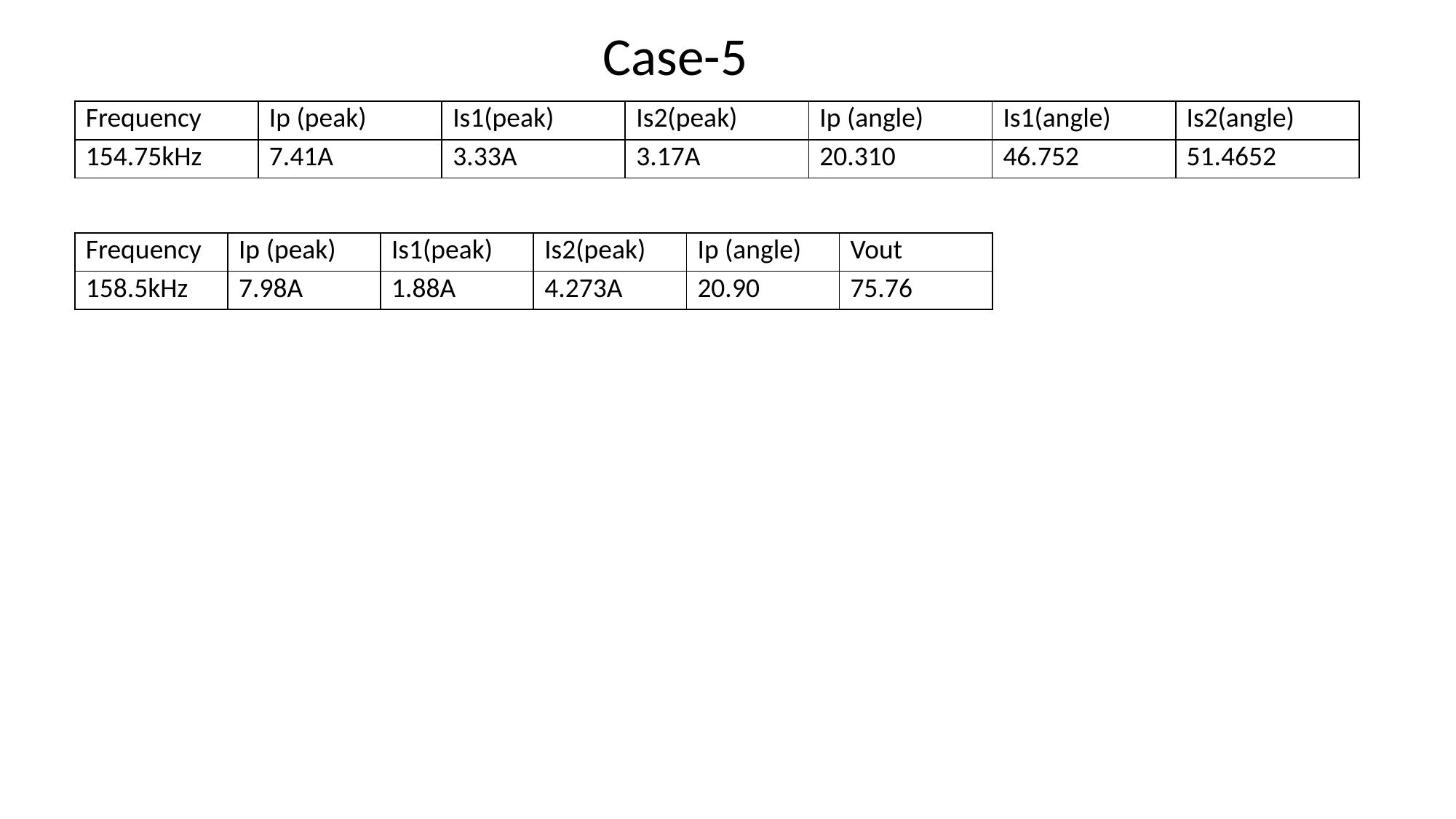

# Case-5
| Frequency | Ip (peak) | Is1(peak) | Is2(peak) | Ip (angle) | Is1(angle) | Is2(angle) |
| --- | --- | --- | --- | --- | --- | --- |
| 154.75kHz | 7.41A | 3.33A | 3.17A | 20.310 | 46.752 | 51.4652 |
| Frequency | Ip (peak) | Is1(peak) | Is2(peak) | Ip (angle) | Vout |
| --- | --- | --- | --- | --- | --- |
| 158.5kHz | 7.98A | 1.88A | 4.273A | 20.90 | 75.76 |